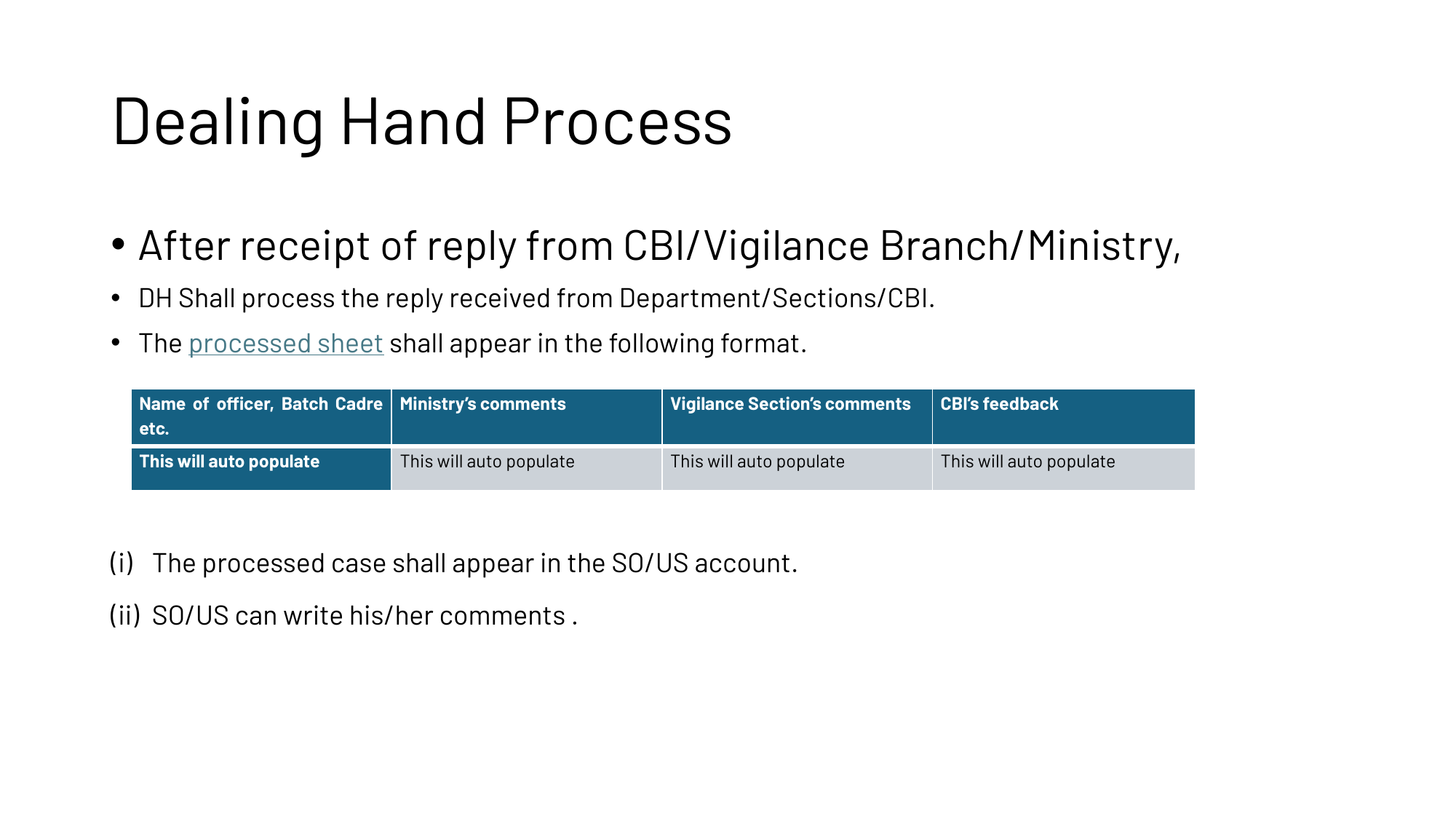

# Dealing Hand Process
After receipt of reply from CBI/Vigilance Branch/Ministry,
DH Shall process the reply received from Department/Sections/CBI.
The processed sheet shall appear in the following format.

The processed case shall appear in the SO/US account.
SO/US can write his/her comments .

| Name of officer, Batch Cadre etc. | Ministry’s comments | Vigilance Section’s comments | CBI’s feedback |
| --- | --- | --- | --- |
| This will auto populate | This will auto populate | This will auto populate | This will auto populate |